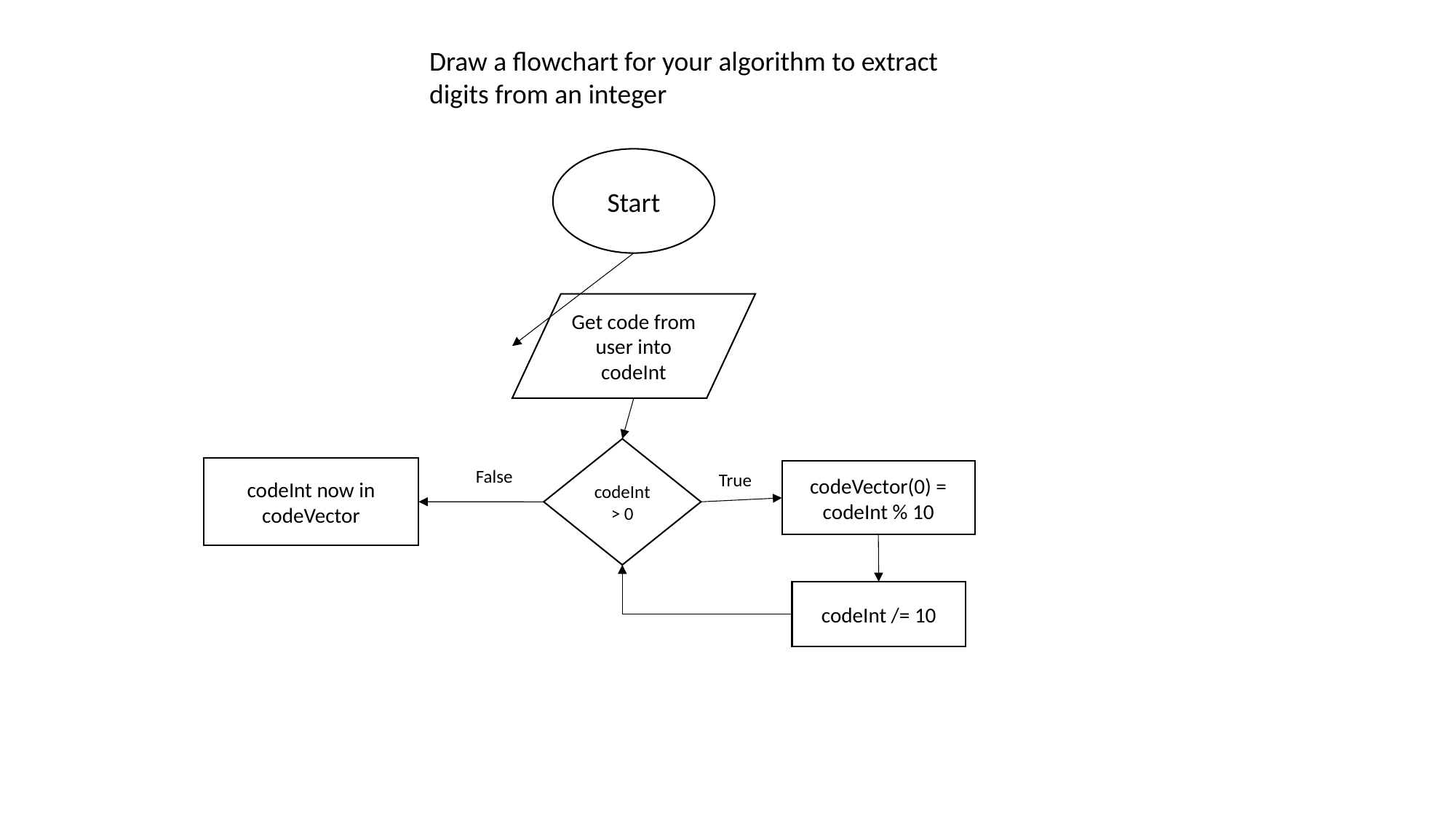

Draw a flowchart for your algorithm to extract digits from an integer
Start
Get code from user into codeInt
codeInt > 0
codeInt now in codeVector
False
codeVector(0) = codeInt % 10
True
codeInt /= 10